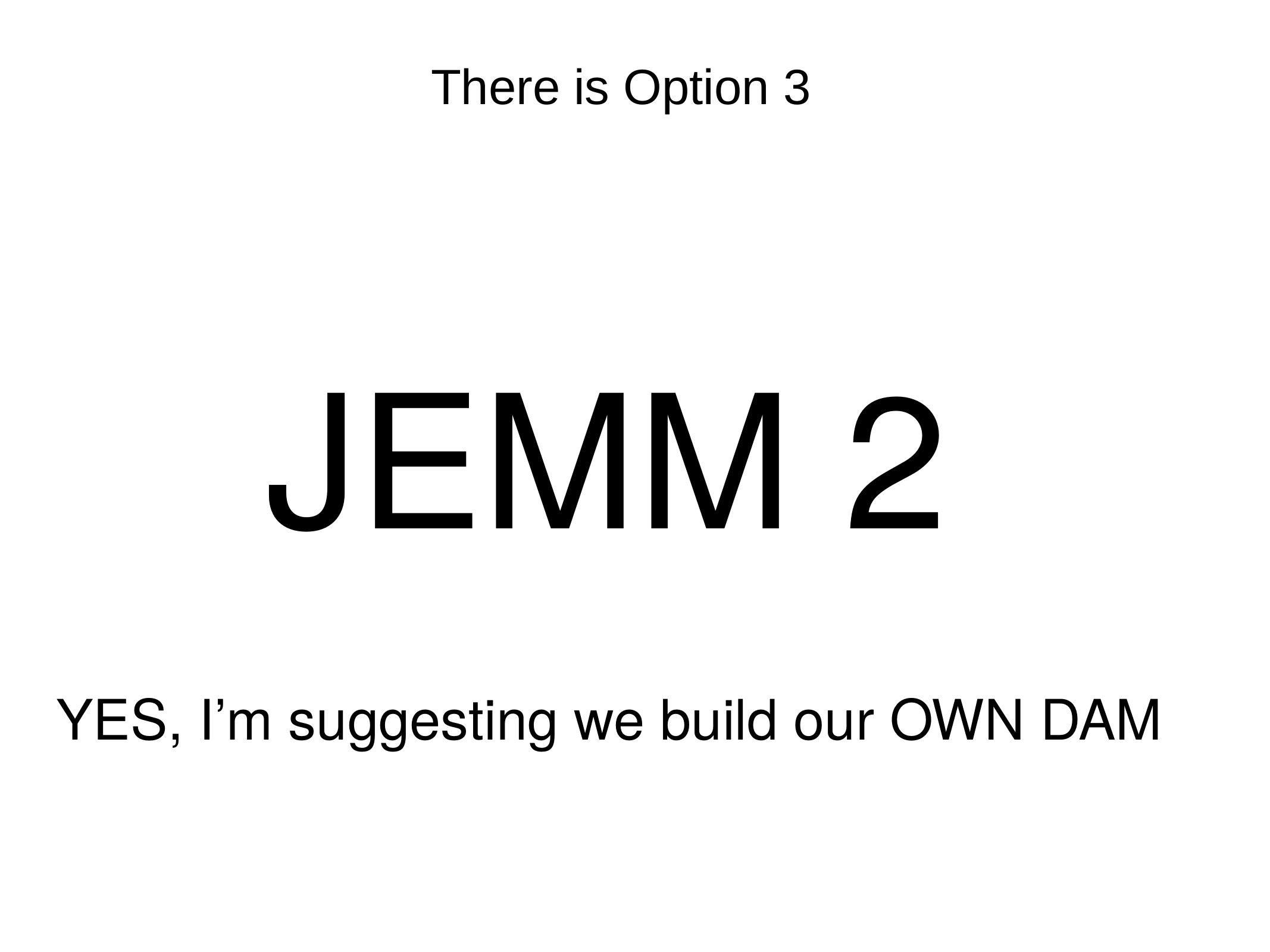

There is Option 3
JEMM 2
YES, I’m suggesting we build our OWN DAM